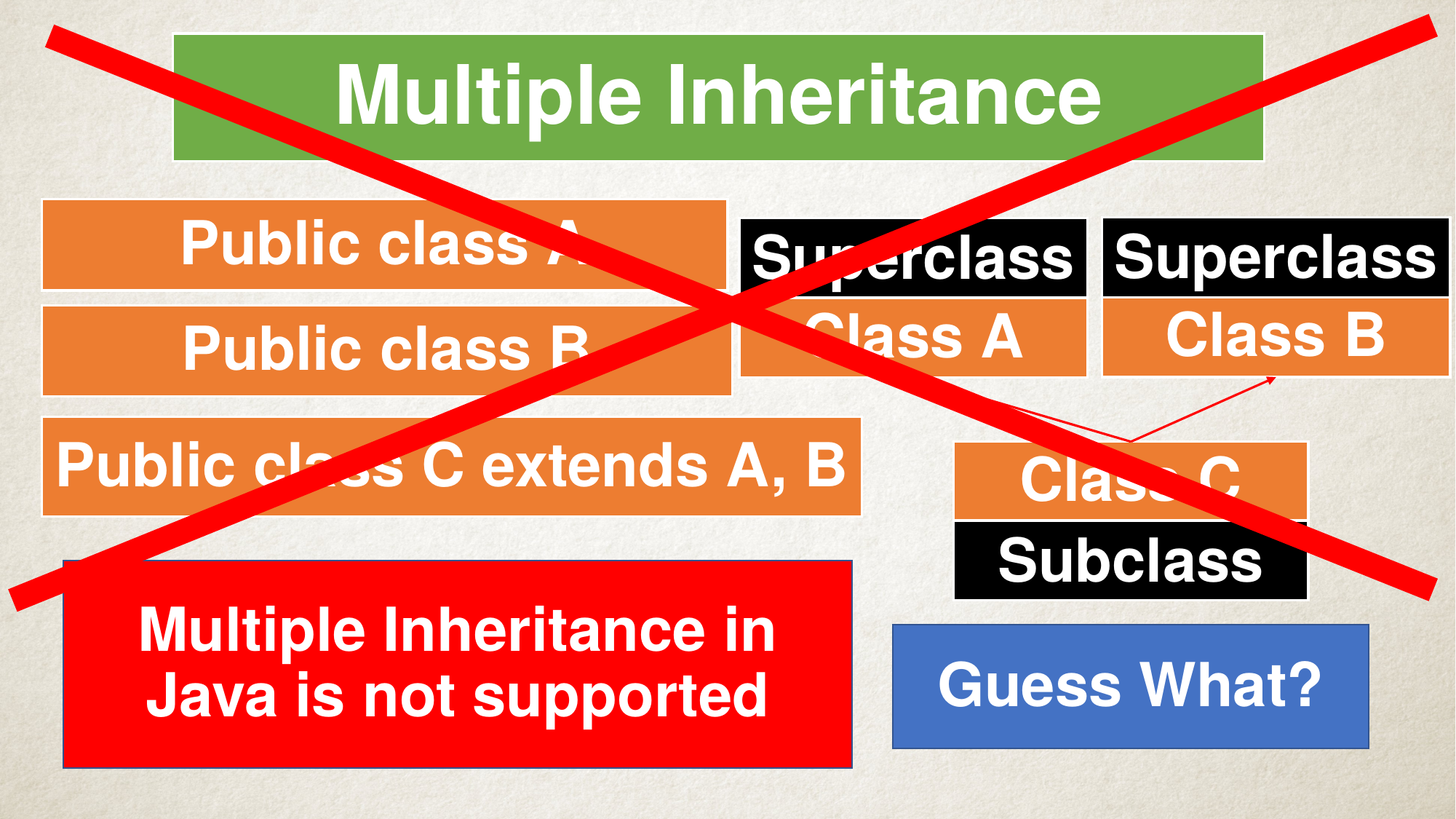

Multiple Inheritance

Public class A
Superclass
Superclass
Class B
Class A
Public class B
Public class C extends A, B
Class C
Subclass
Multiple Inheritance in Java is not supported
Guess What?